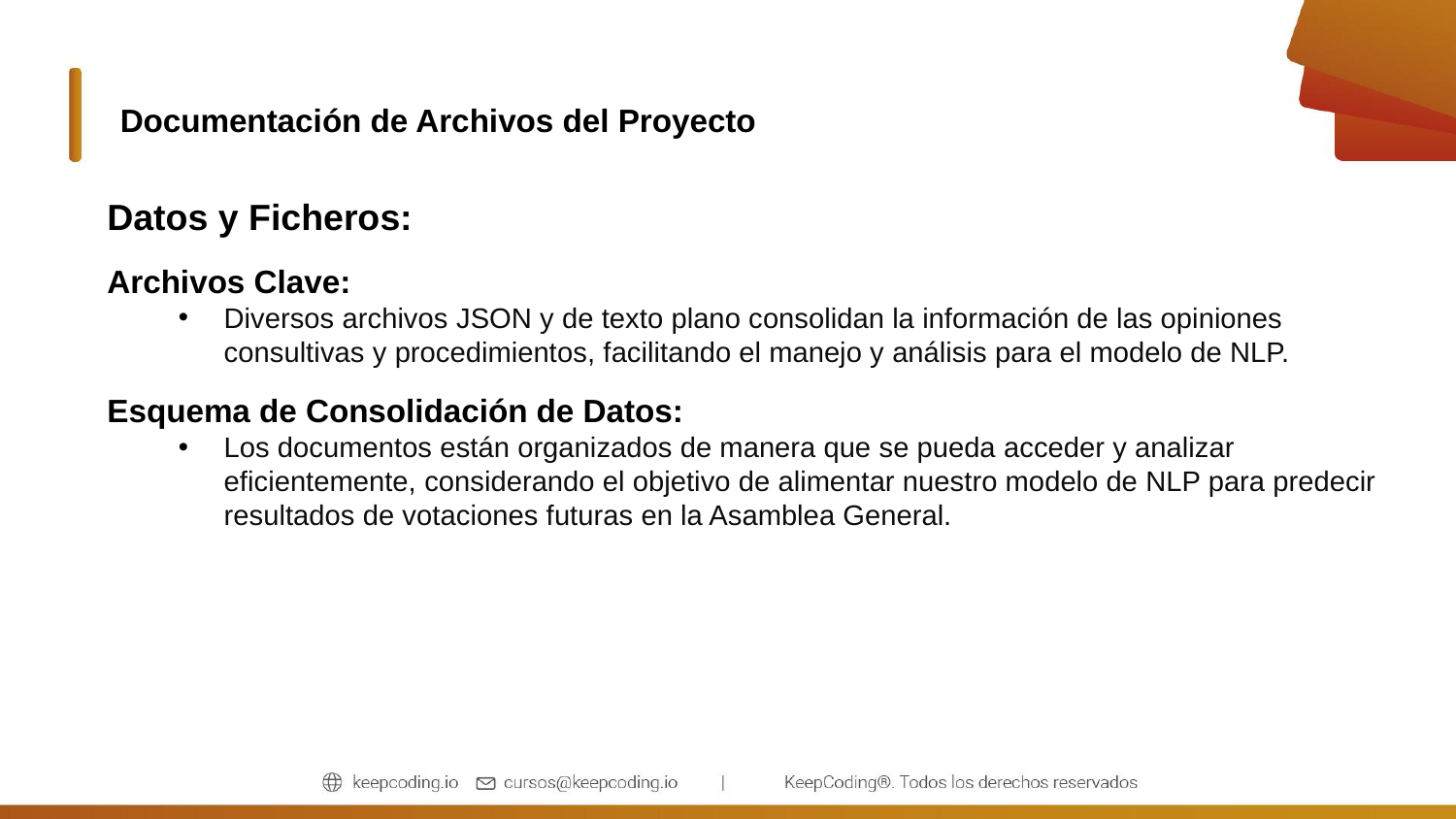

Documentación de Archivos del Proyecto
Datos y Ficheros:
Archivos Clave:
Diversos archivos JSON y de texto plano consolidan la información de las opiniones consultivas y procedimientos, facilitando el manejo y análisis para el modelo de NLP.
Esquema de Consolidación de Datos:
Los documentos están organizados de manera que se pueda acceder y analizar eficientemente, considerando el objetivo de alimentar nuestro modelo de NLP para predecir resultados de votaciones futuras en la Asamblea General.